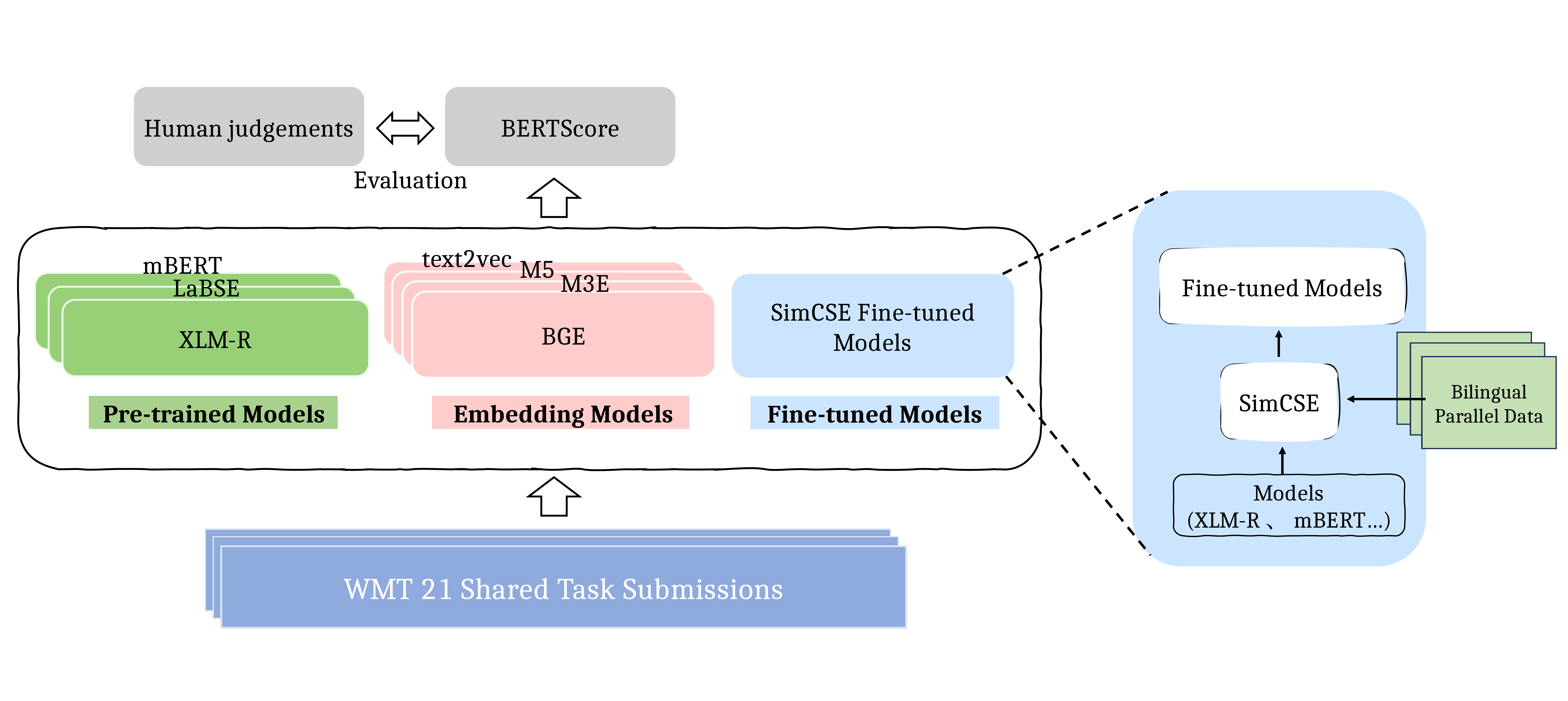

Human judgements
BERTScore

Evaluation

text2vec
mBERT
Fine-tuned Models
M5

M3E
LaBSE

SimCSE Fine-tuned Models

BGE
XLM-R

Bilingual Parallel Data
SimCSE
    Embedding Models
  Pre-trained Models
   Fine-tuned Models
Models
(XLM-R、mBERT…)

WMT 21 Shared Task Submissions